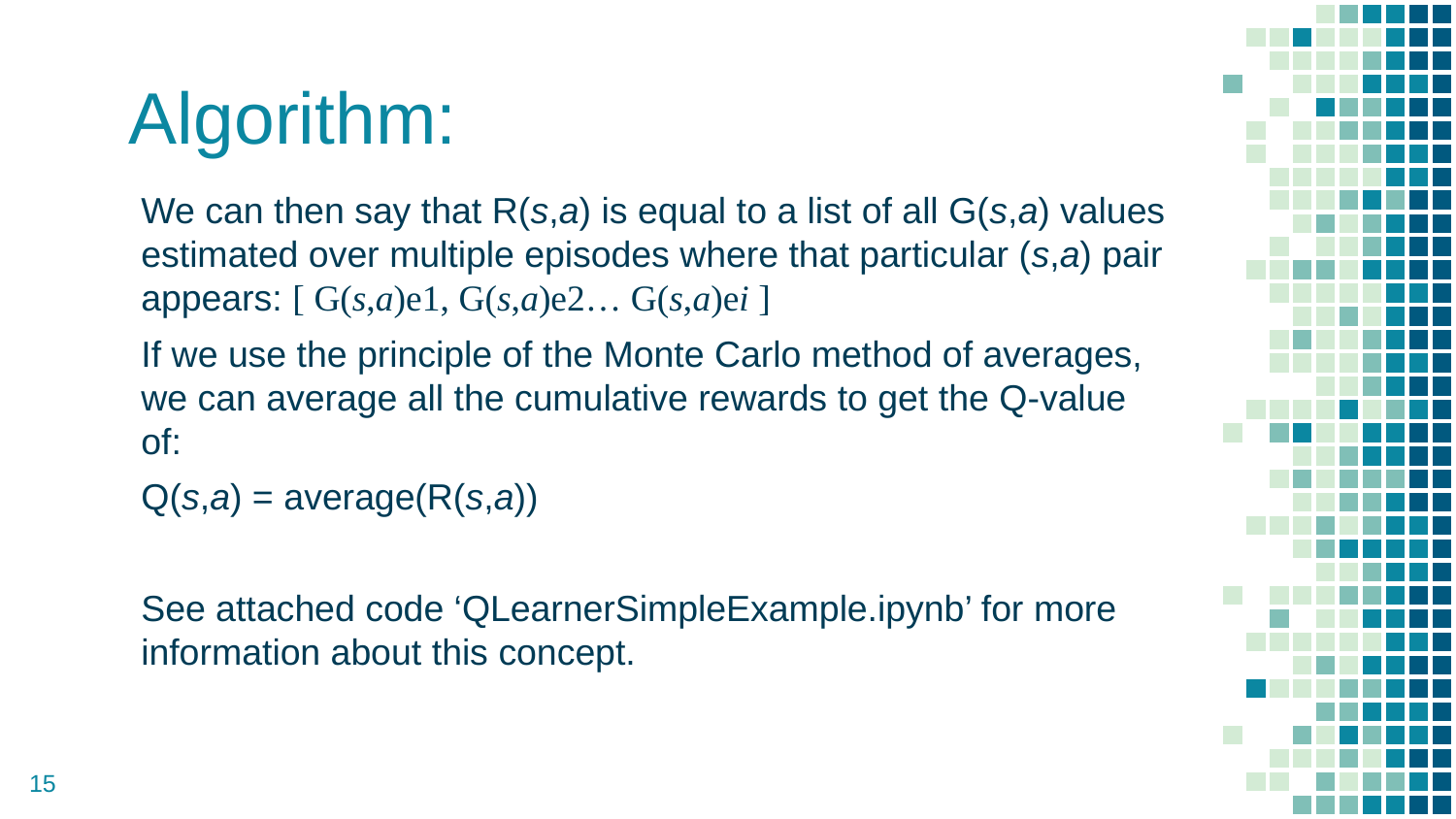

# Algorithm:
We can then say that R(s,a) is equal to a list of all G(s,a) values estimated over multiple episodes where that particular (s,a) pair appears: [ G(s,a)e1, G(s,a)e2… G(s,a)ei ]
If we use the principle of the Monte Carlo method of averages, we can average all the cumulative rewards to get the Q-value of:
Q(s,a) = average(R(s,a))

See attached code ‘QLearnerSimpleExample.ipynb’ for more information about this concept.
15